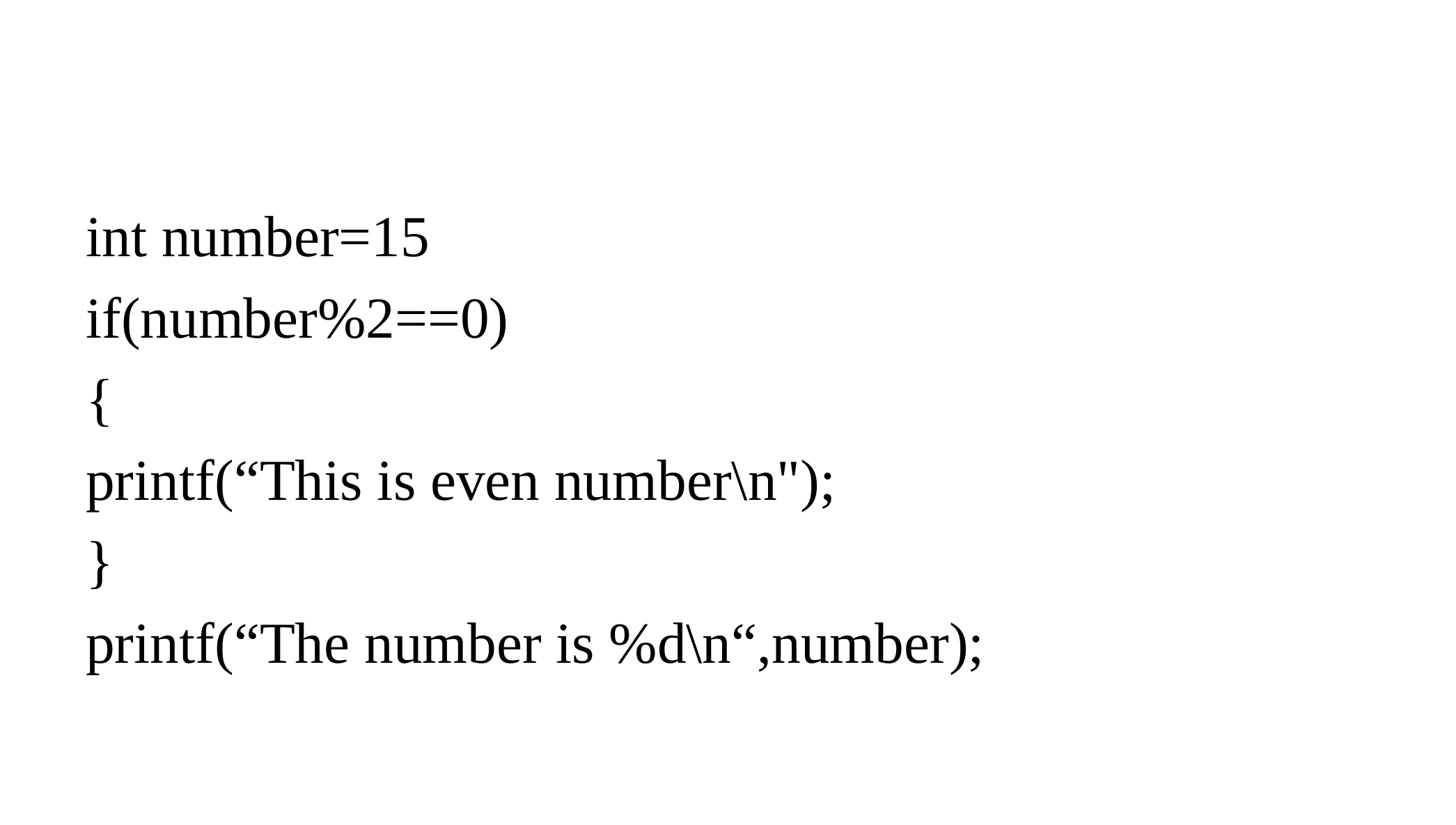

#
int number=15
if(number%2==0)
{
printf(“This is even number\n");
}
printf(“The number is %d\n“,number);